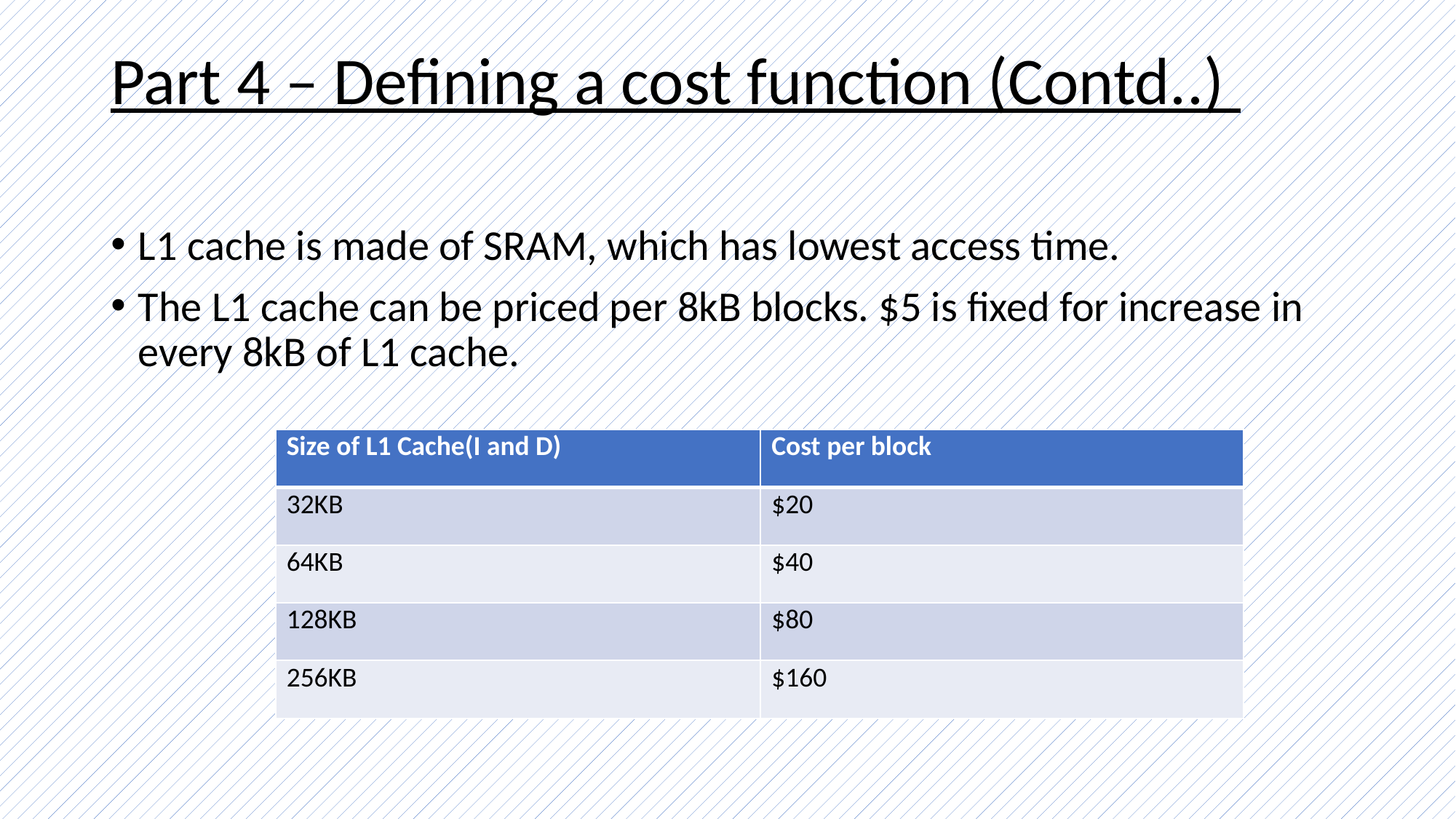

# Part 4 – Defining a cost function (Contd..)
L1 cache is made of SRAM, which has lowest access time.
The L1 cache can be priced per 8kB blocks. $5 is fixed for increase in every 8kB of L1 cache.

| Size of L1 Cache(I and D) | Cost per block |
| --- | --- |
| 32KB | $20 |
| 64KB | $40 |
| 128KB | $80 |
| 256KB | $160 |